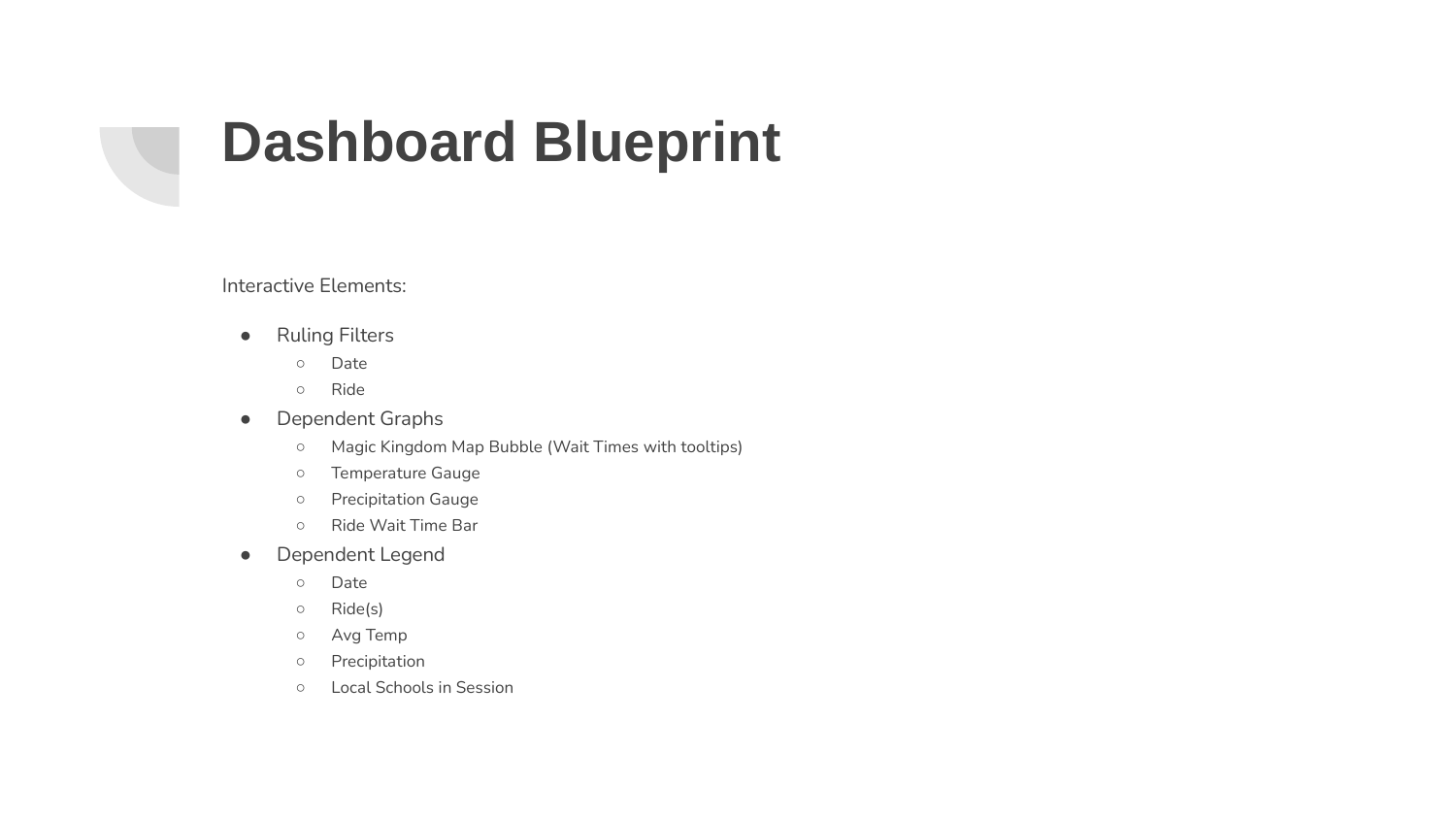

# Dashboard Blueprint
Interactive Elements:
Ruling Filters
Date
Ride
Dependent Graphs
Magic Kingdom Map Bubble (Wait Times with tooltips)
Temperature Gauge
Precipitation Gauge
Ride Wait Time Bar
Dependent Legend
Date
Ride(s)
Avg Temp
Precipitation
Local Schools in Session